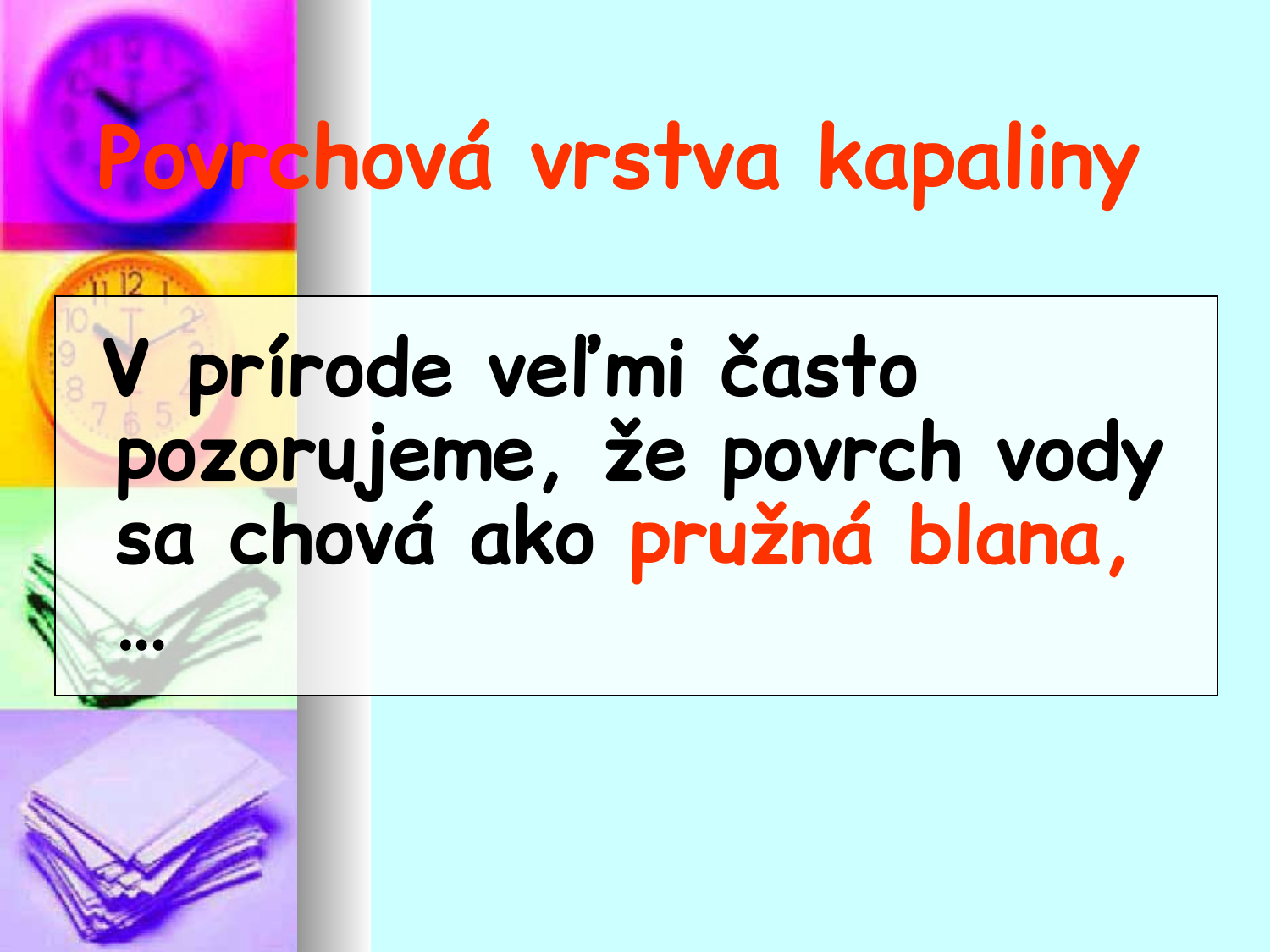

# Povrchová vrstva kapaliny
 V prírode veľmi často pozorujeme, že povrch vody sa chová ako pružná blana, …